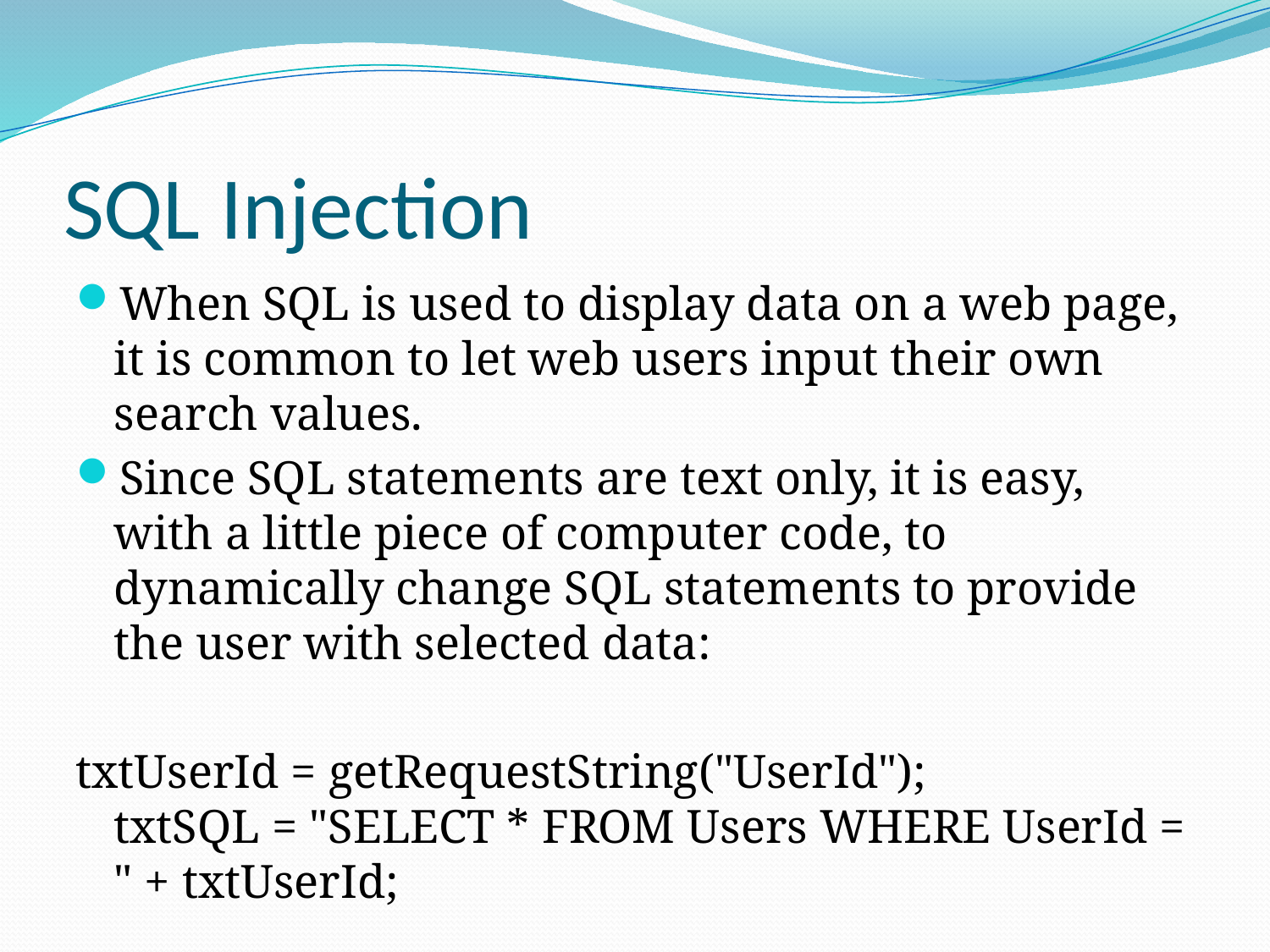

# SQL Injection
When SQL is used to display data on a web page, it is common to let web users input their own search values.
Since SQL statements are text only, it is easy, with a little piece of computer code, to dynamically change SQL statements to provide the user with selected data:

txtUserId = getRequestString("UserId");
txtSQL = "SELECT * FROM Users WHERE UserId = " + txtUserId;